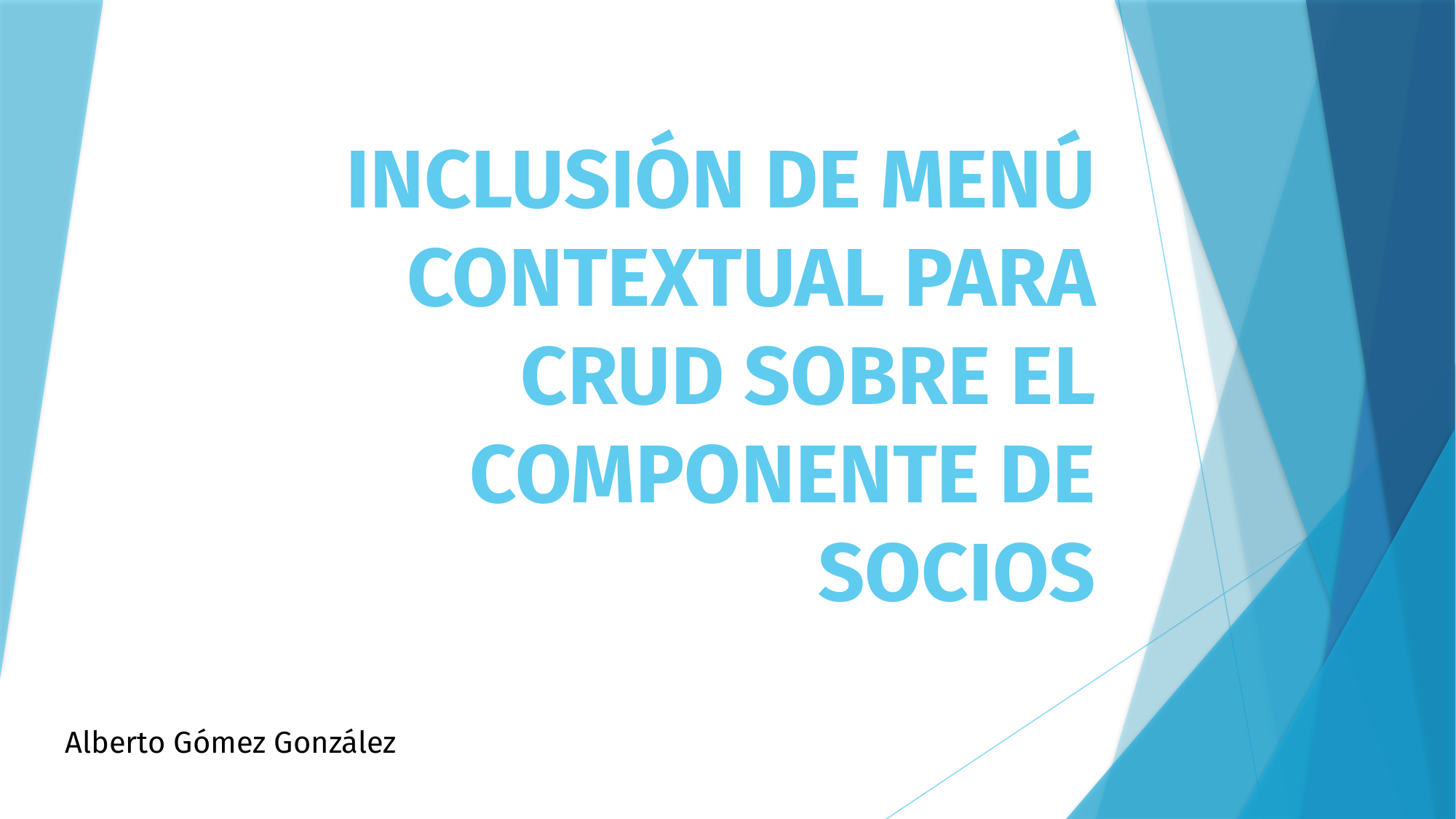

# INCLUSIÓN DE MENÚ CONTEXTUAL PARA CRUD SOBRE EL COMPONENTE DE SOCIOS
Alberto Gómez González